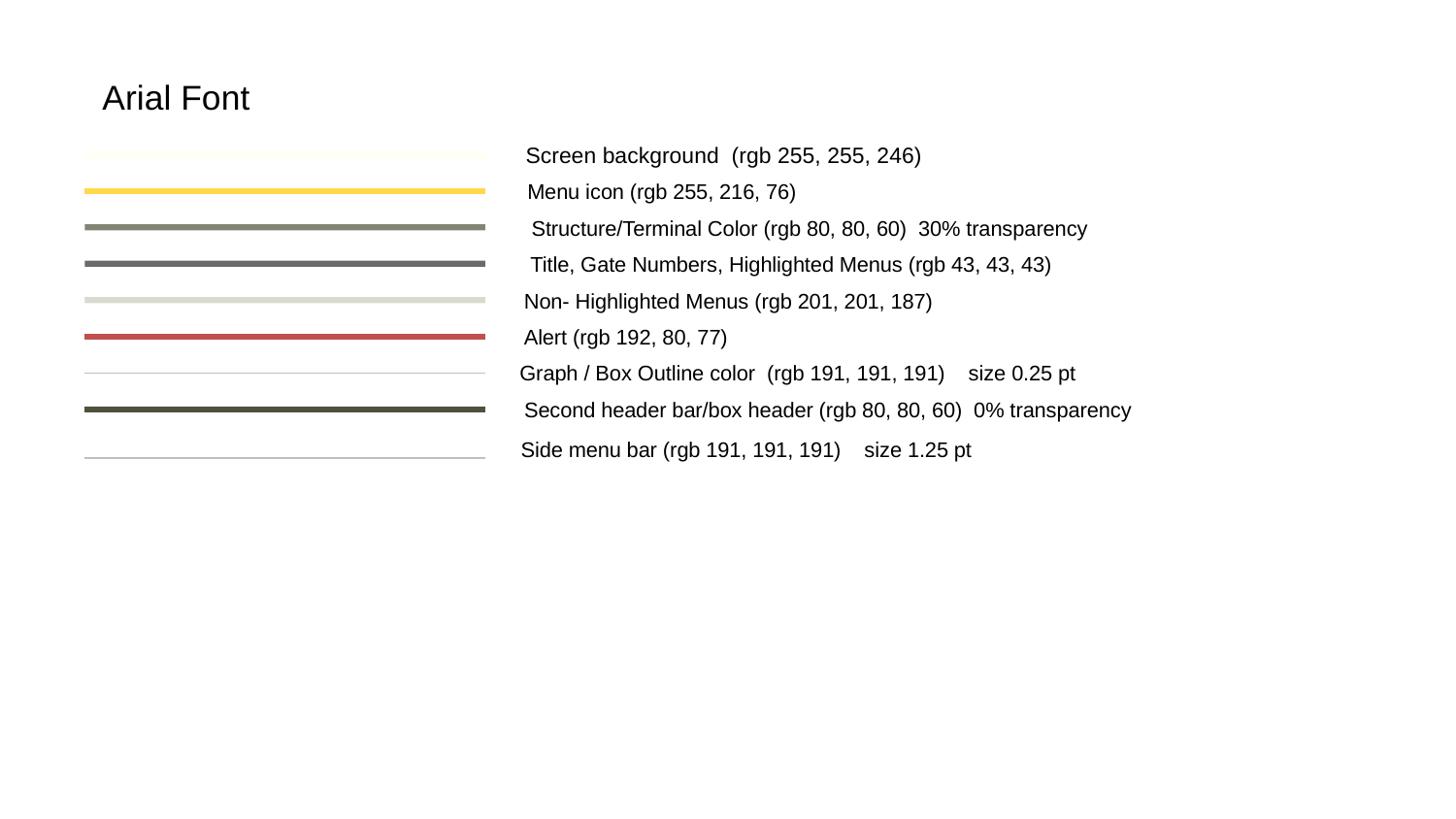

Arial Font
Screen background  (rgb 255, 255, 246)
Menu icon (rgb 255, 216, 76)
Structure/Terminal Color (rgb 80, 80, 60)  30% transparency
Title, Gate Numbers, Highlighted Menus (rgb 43, 43, 43)
Non- Highlighted Menus (rgb 201, 201, 187)
Alert (rgb 192, 80, 77)
Graph / Box Outline color  (rgb 191, 191, 191)    size 0.25 pt
Second header bar/box header (rgb 80, 80, 60)  0% transparency
Side menu bar (rgb 191, 191, 191)    size 1.25 pt